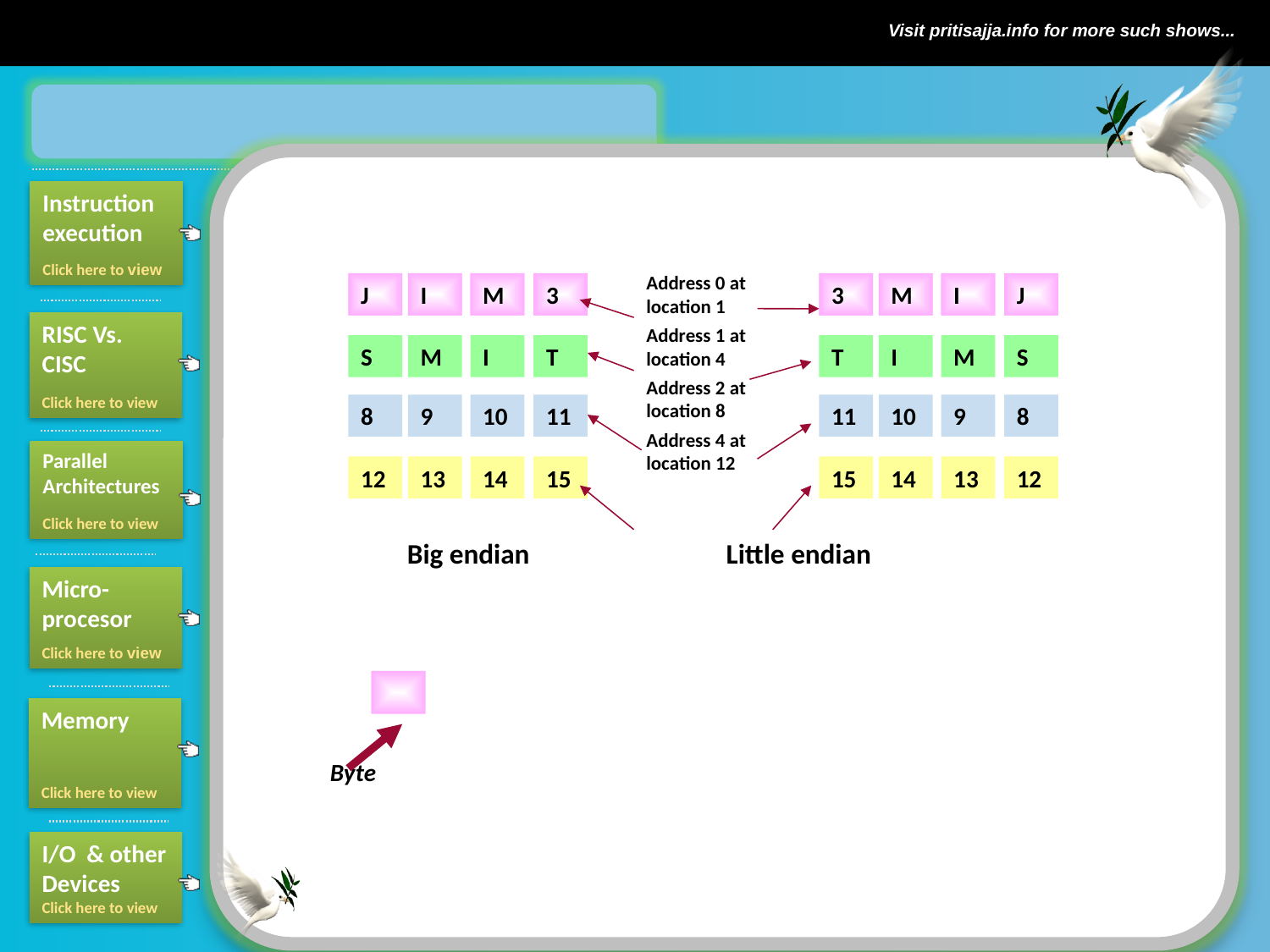

Address 0 at location 1
Address 1 at location 4
Address 2 at location 8
Address 4 at location 12
J
I
M
3
3
M
I
J

S
M
I
T
T
I
M
S

8
9
10
11
11
10
9
8

12
13
14
15
15
14
13
12

Big endian                               Little endian

Byte